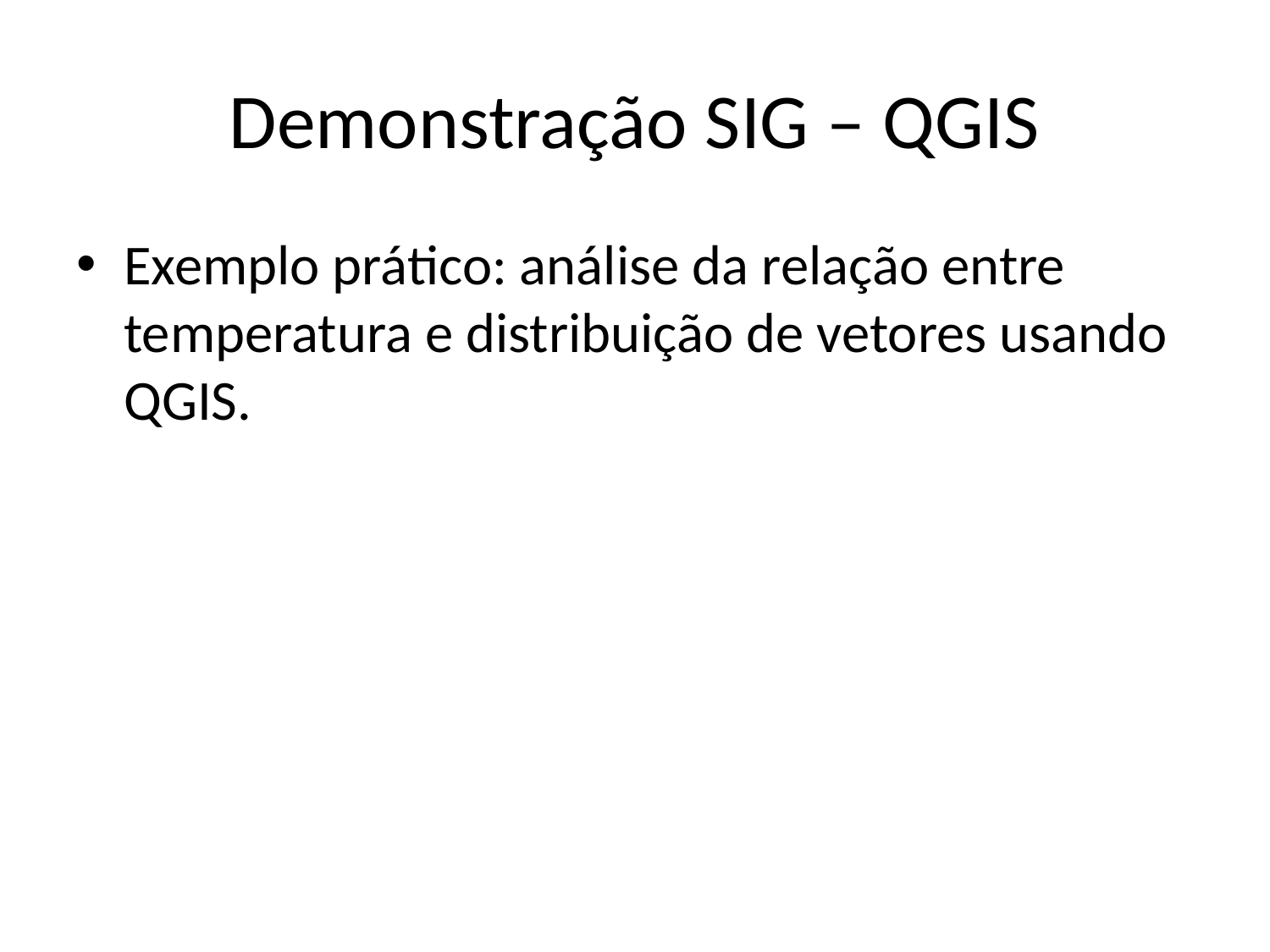

# Demonstração SIG – QGIS
Exemplo prático: análise da relação entre temperatura e distribuição de vetores usando QGIS.